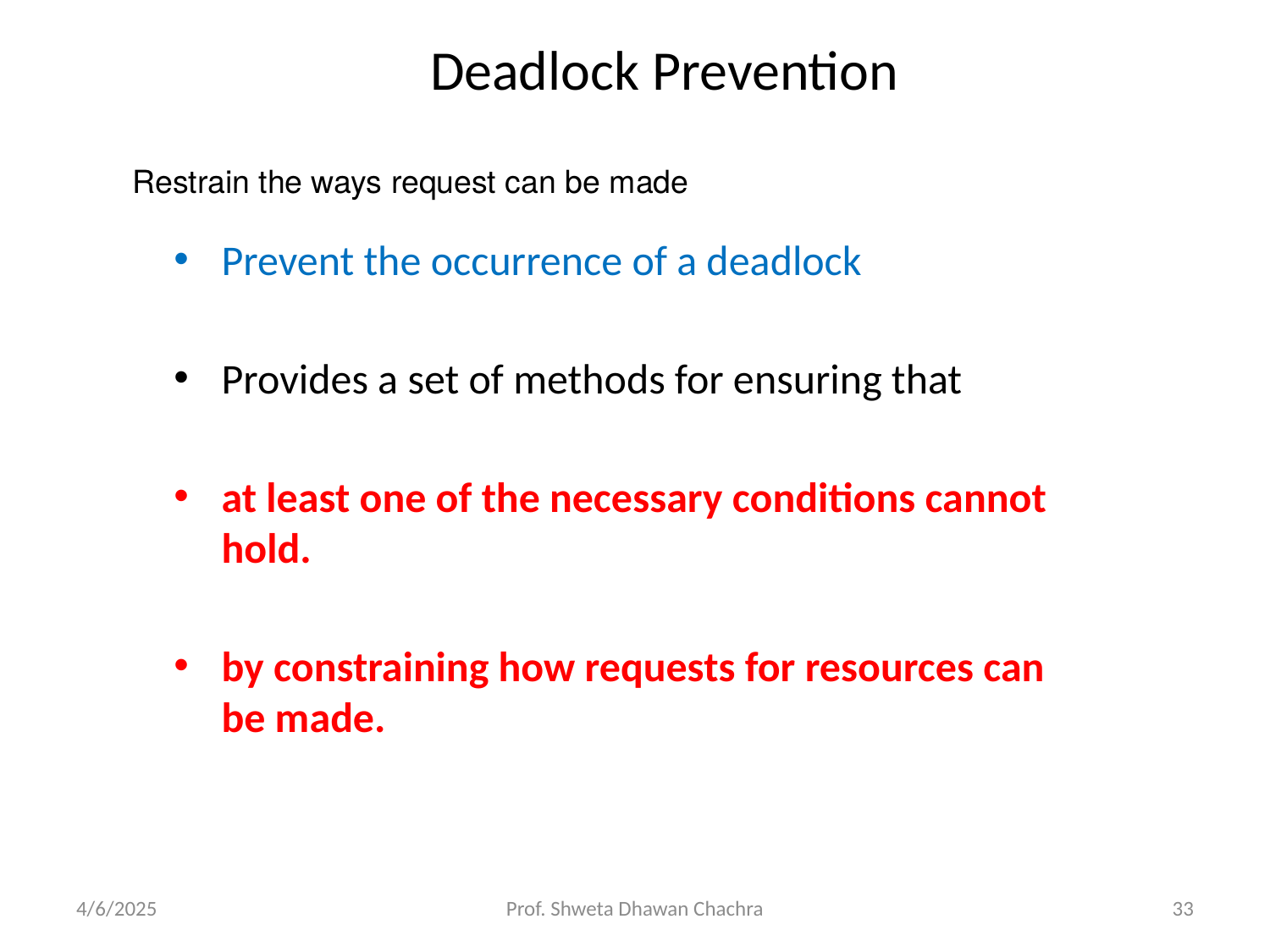

# Deadlock Prevention
Restrain the ways request can be made
Prevent the occurrence of a deadlock

Provides a set of methods for ensuring that

at least one of the necessary conditions cannot hold.

by constraining how requests for resources can be made.
4/6/2025
Prof. Shweta Dhawan Chachra
33